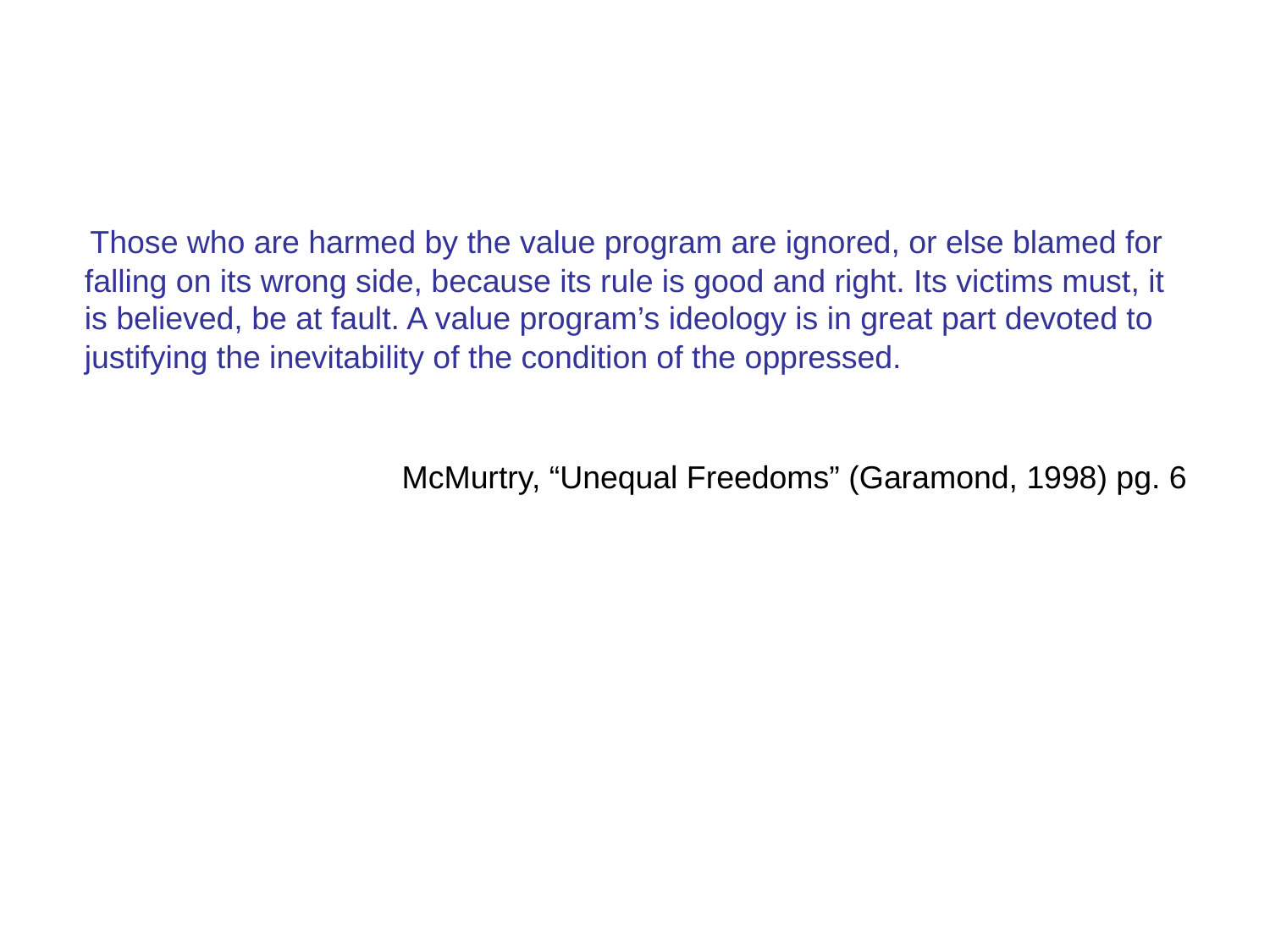

Those who are harmed by the value program are ignored, or else blamed for falling on its wrong side, because its rule is good and right. Its victims must, it is believed, be at fault. A value program’s ideology is in great part devoted to justifying the inevitability of the condition of the oppressed.

McMurtry, “Unequal Freedoms” (Garamond, 1998) pg. 6